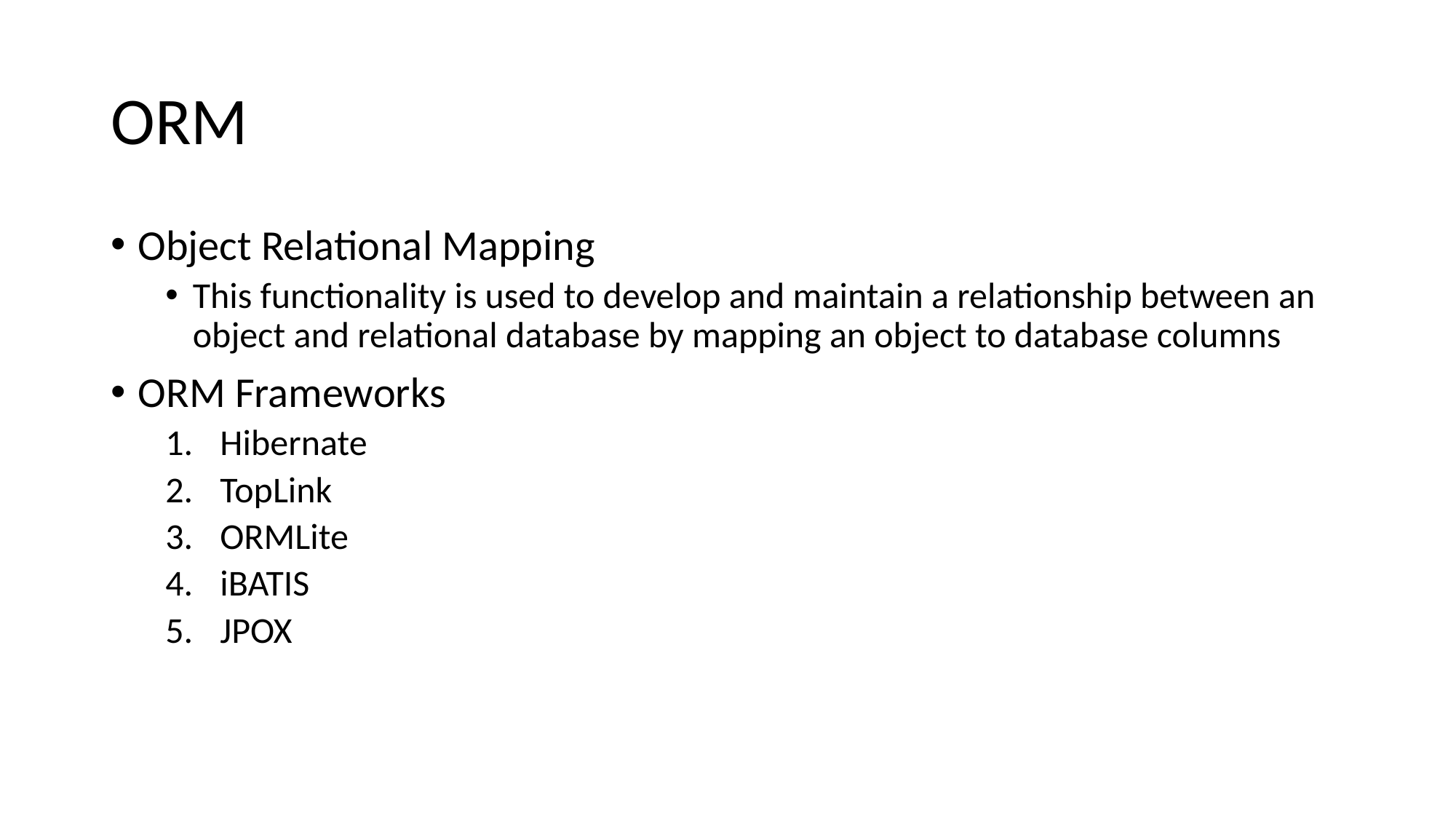

# ORM
Object Relational Mapping
This functionality is used to develop and maintain a relationship between an object and relational database by mapping an object to database columns
ORM Frameworks
Hibernate
TopLink
ORMLite
iBATIS
JPOX